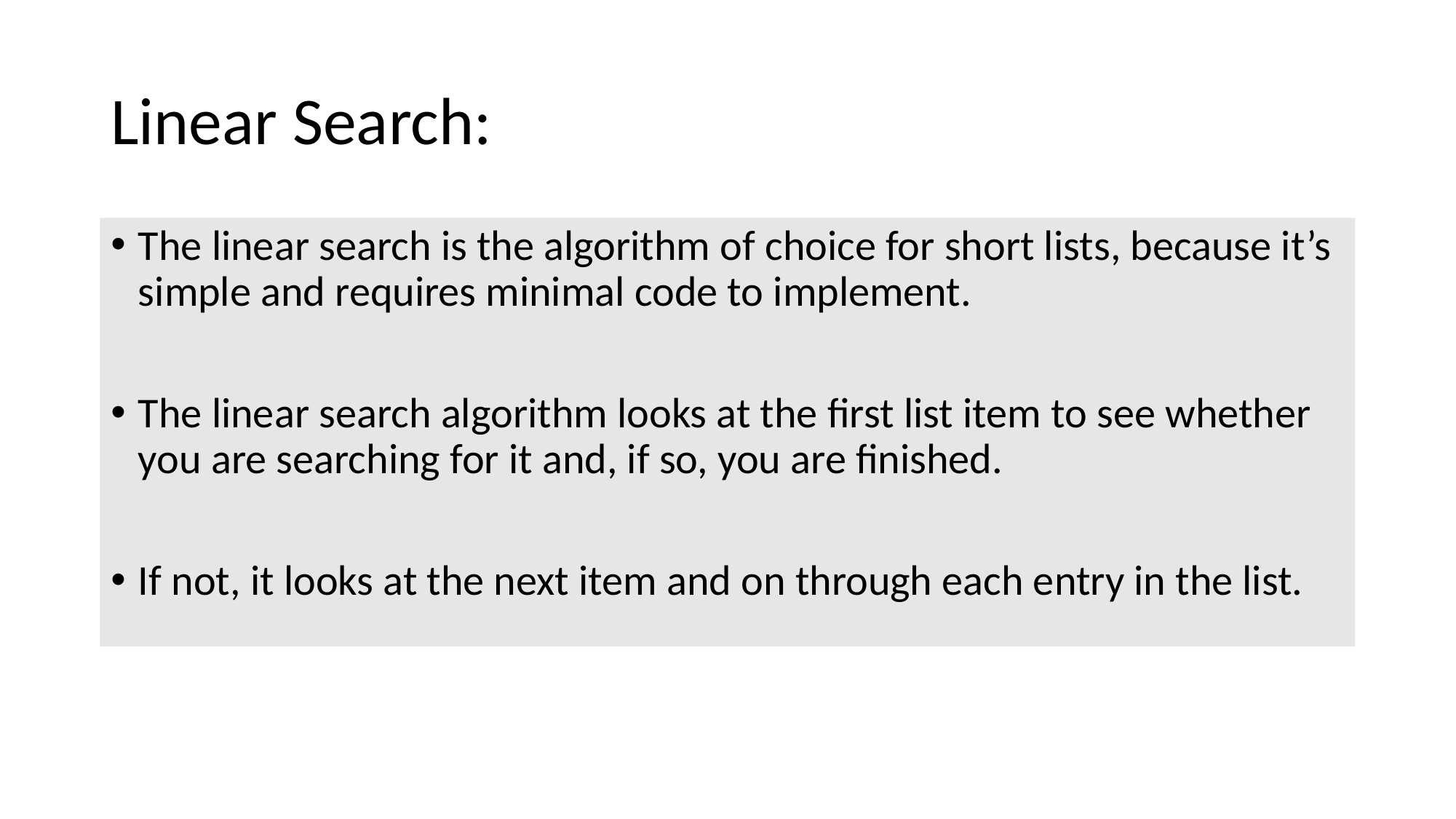

# Linear Search:
The linear search is the algorithm of choice for short lists, because it’s simple and requires minimal code to implement.

The linear search algorithm looks at the first list item to see whether you are searching for it and, if so, you are finished.

If not, it looks at the next item and on through each entry in the list.